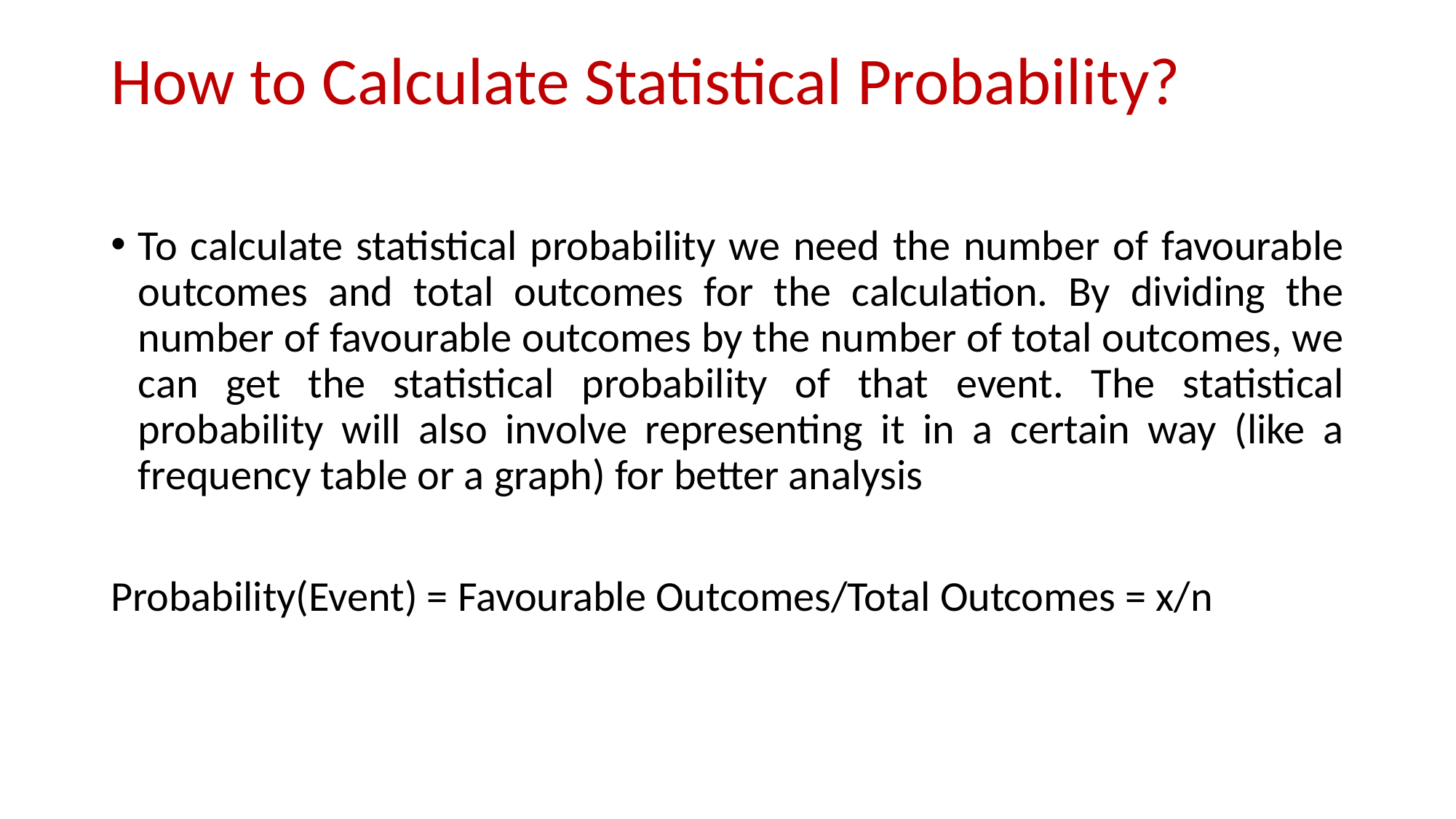

# How to Calculate Statistical Probability?
To calculate statistical probability we need the number of favourable outcomes and total outcomes for the calculation. By dividing the number of favourable outcomes by the number of total outcomes, we can get the statistical probability of that event. The statistical probability will also involve representing it in a certain way (like a frequency table or a graph) for better analysis

Probability(Event) = Favourable Outcomes/Total Outcomes = x/n